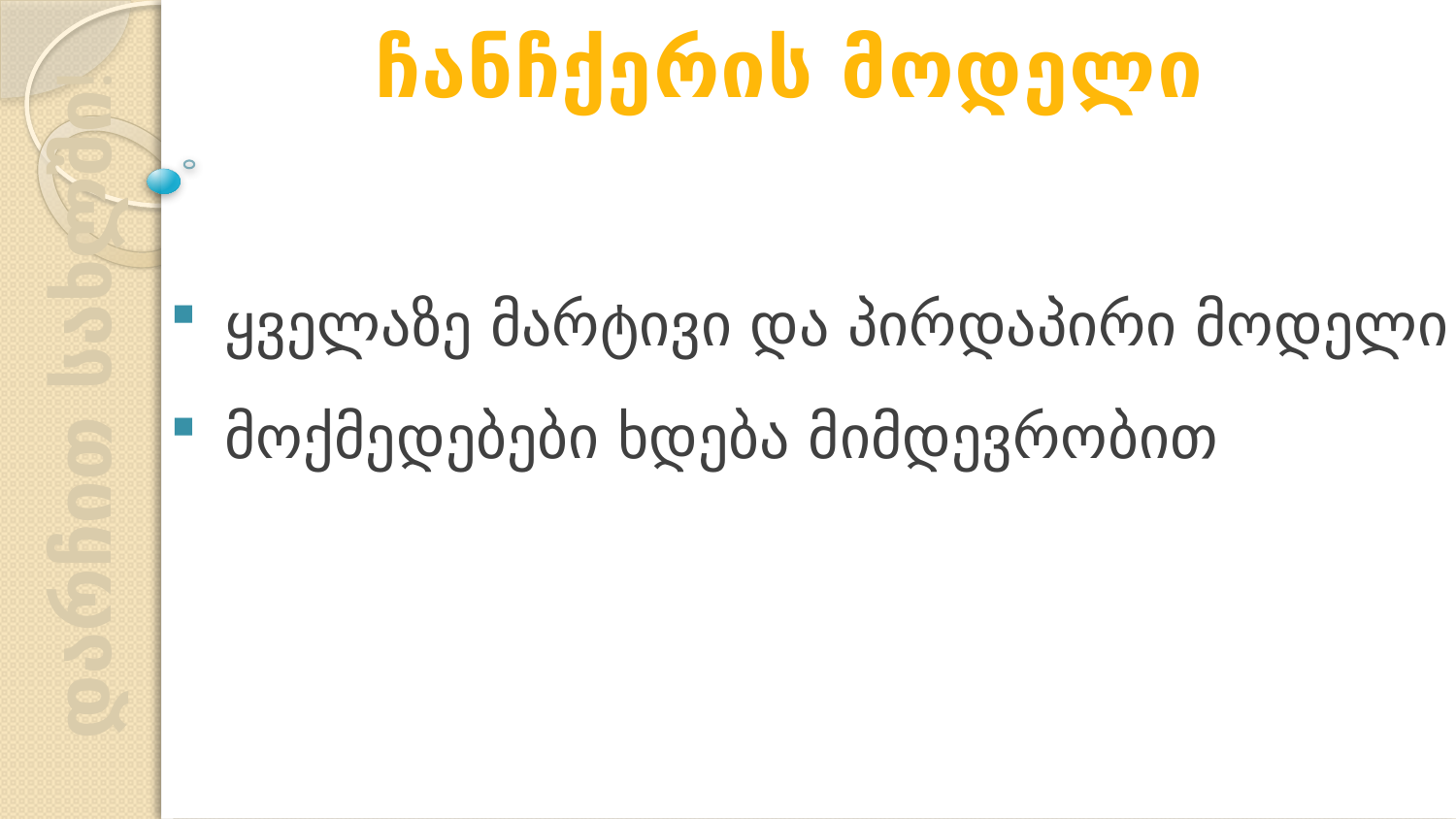

ჩანჩქერის მოდელი
ყველაზე მარტივი და პირდაპირი მოდელი
მოქმედებები ხდება მიმდევრობით

დარჩით სახლში!